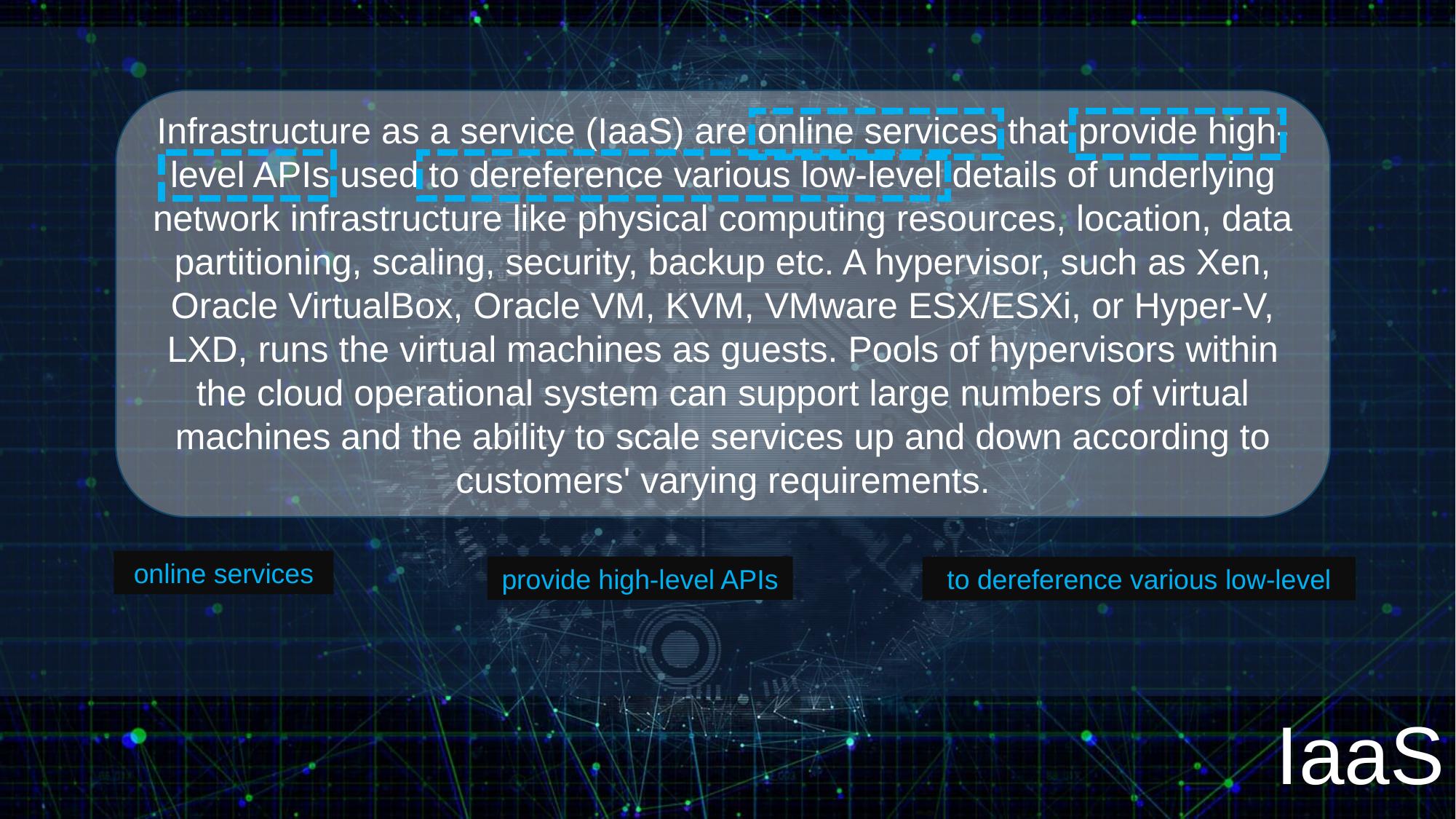

Infrastructure as a service (IaaS) are online services that provide high-level APIs used to dereference various low-level details of underlying network infrastructure like physical computing resources, location, data partitioning, scaling, security, backup etc. A hypervisor, such as Xen, Oracle VirtualBox, Oracle VM, KVM, VMware ESX/ESXi, or Hyper-V, LXD, runs the virtual machines as guests. Pools of hypervisors within the cloud operational system can support large numbers of virtual machines and the ability to scale services up and down according to customers' varying requirements.

online services
provide high-level APIs
to dereference various low-level
IaaS